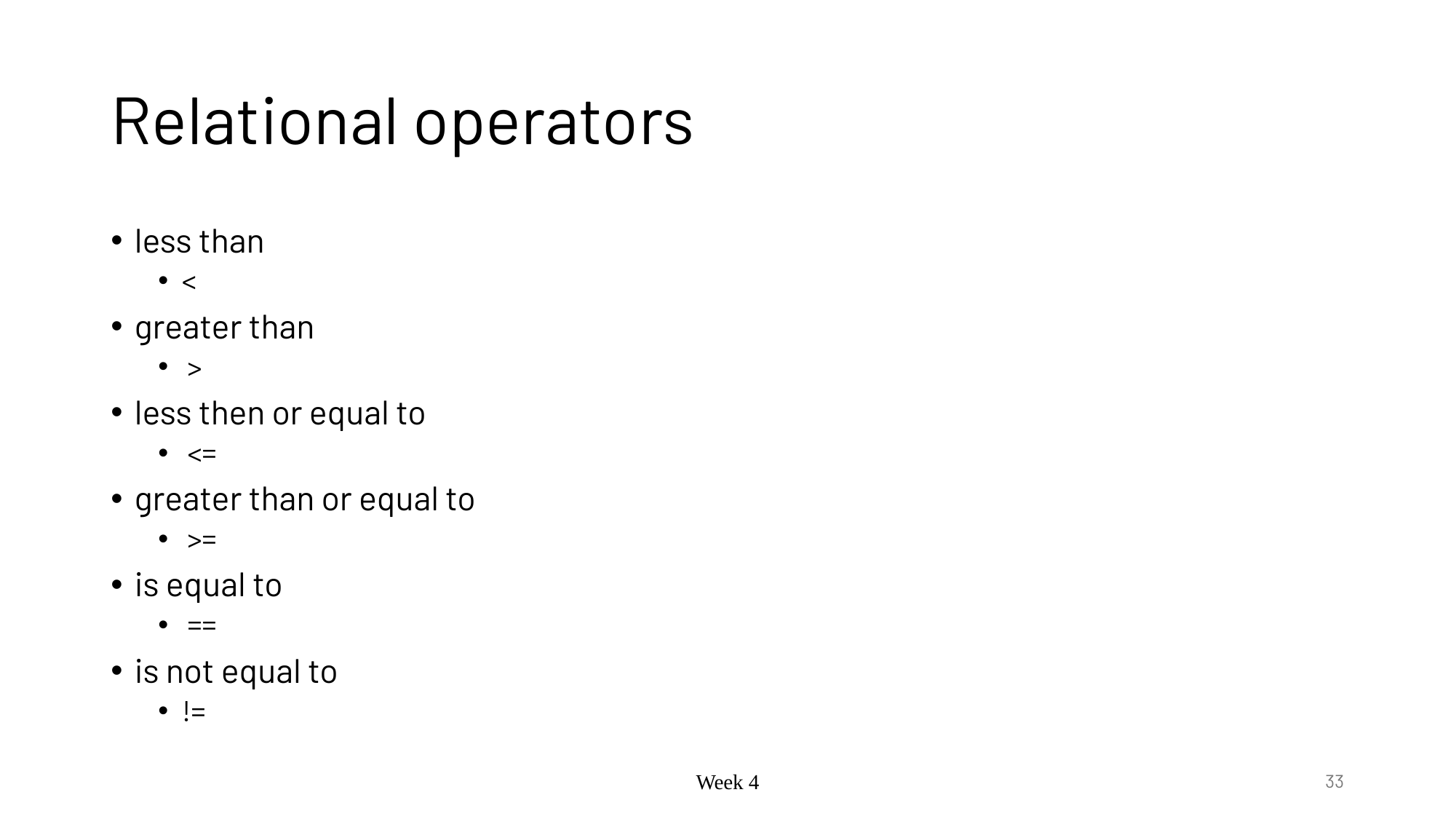

# Relational operators
less than
<
greater than
 >
less then or equal to
 <=
greater than or equal to
 >=
is equal to
 ==
is not equal to
!=

Week 4
33